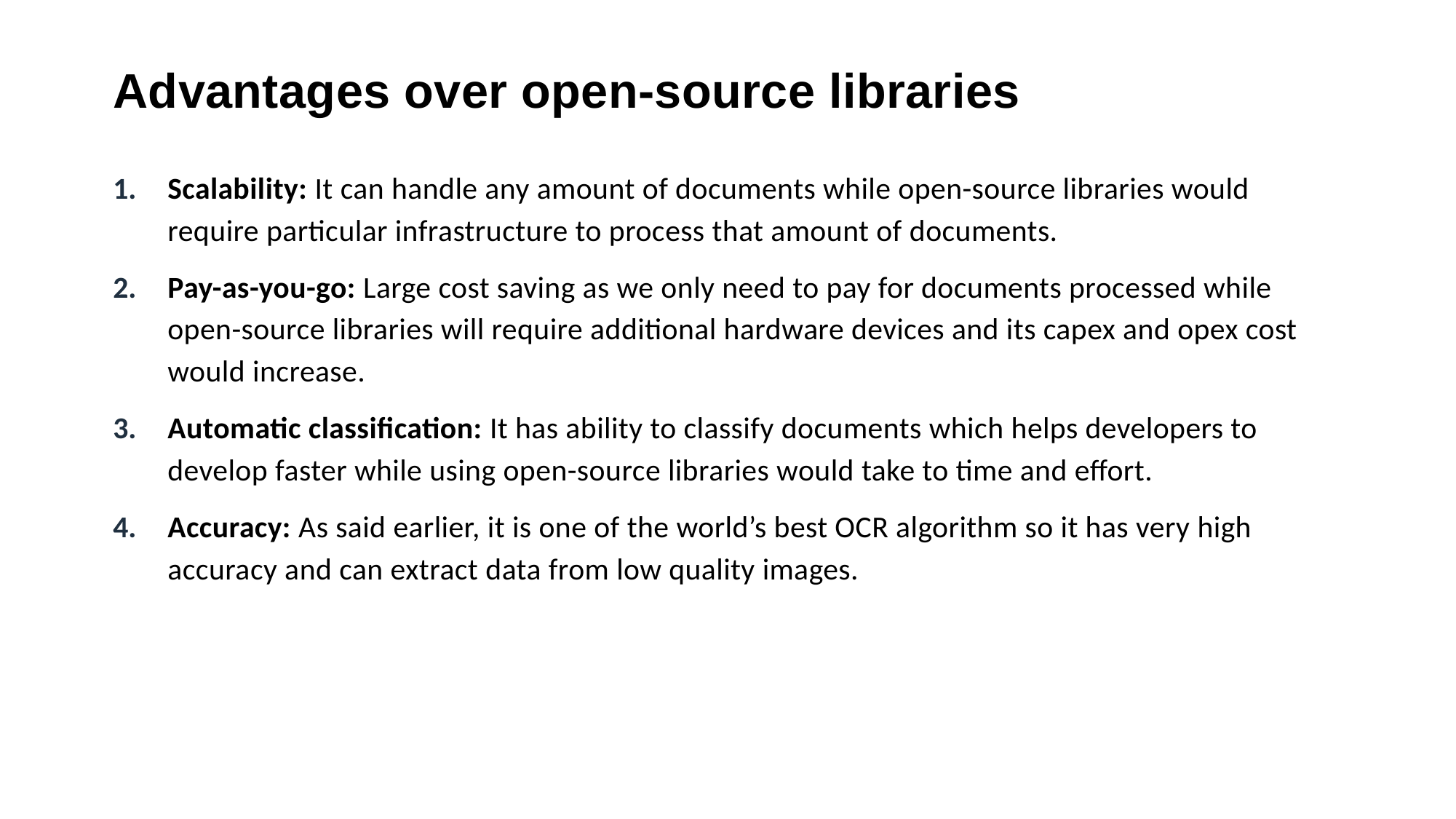

Advantages over open-source libraries
Scalability: It can handle any amount of documents while open-source libraries would require particular infrastructure to process that amount of documents.
Pay-as-you-go: Large cost saving as we only need to pay for documents processed while open-source libraries will require additional hardware devices and its capex and opex cost would increase.
Automatic classification: It has ability to classify documents which helps developers to develop faster while using open-source libraries would take to time and effort.
Accuracy: As said earlier, it is one of the world’s best OCR algorithm so it has very high accuracy and can extract data from low quality images.